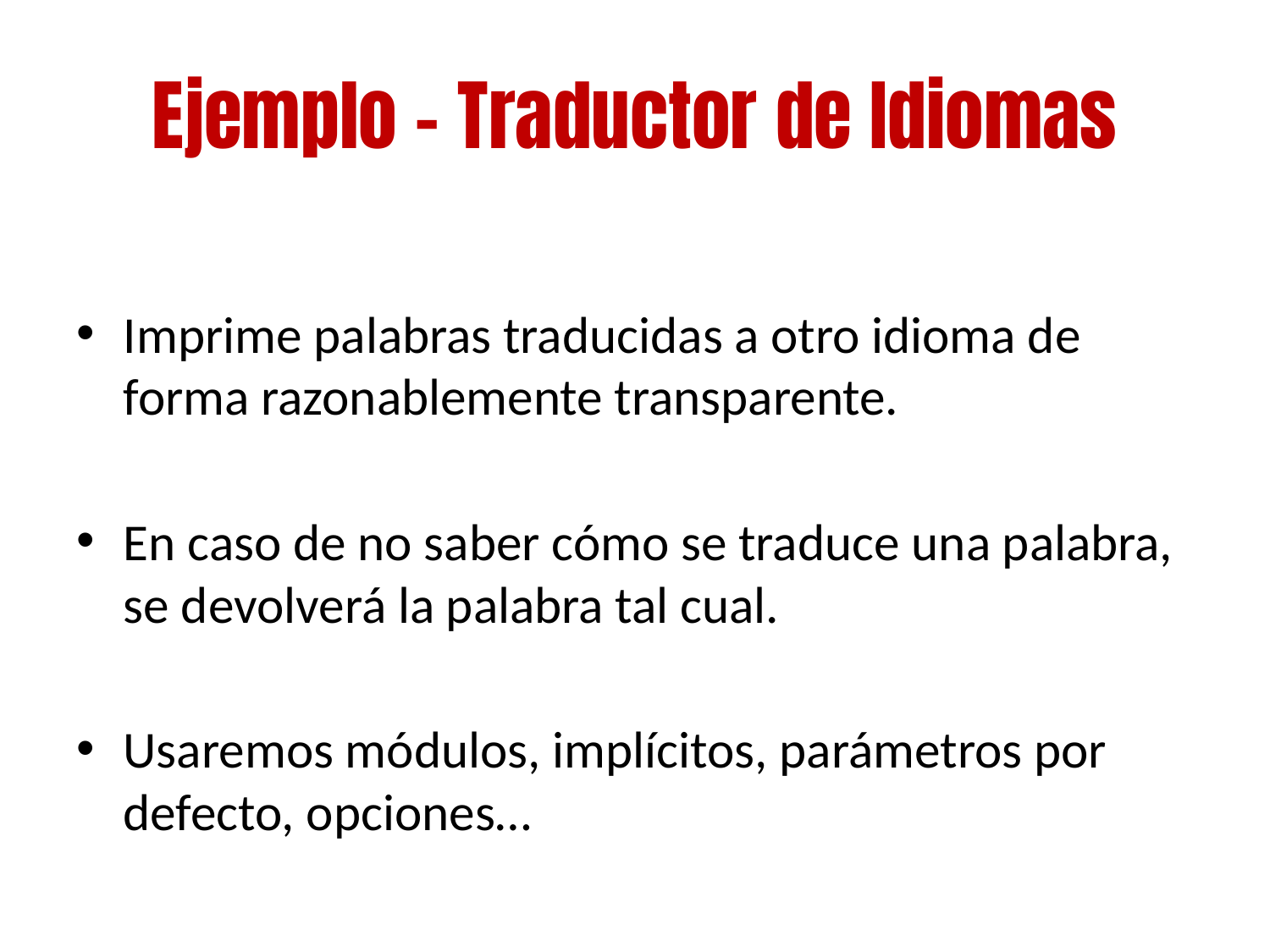

# Ejemplo – Traductor de Idiomas

Imprime palabras traducidas a otro idioma de forma razonablemente transparente.

En caso de no saber cómo se traduce una palabra, se devolverá la palabra tal cual.

Usaremos módulos, implícitos, parámetros por defecto, opciones…